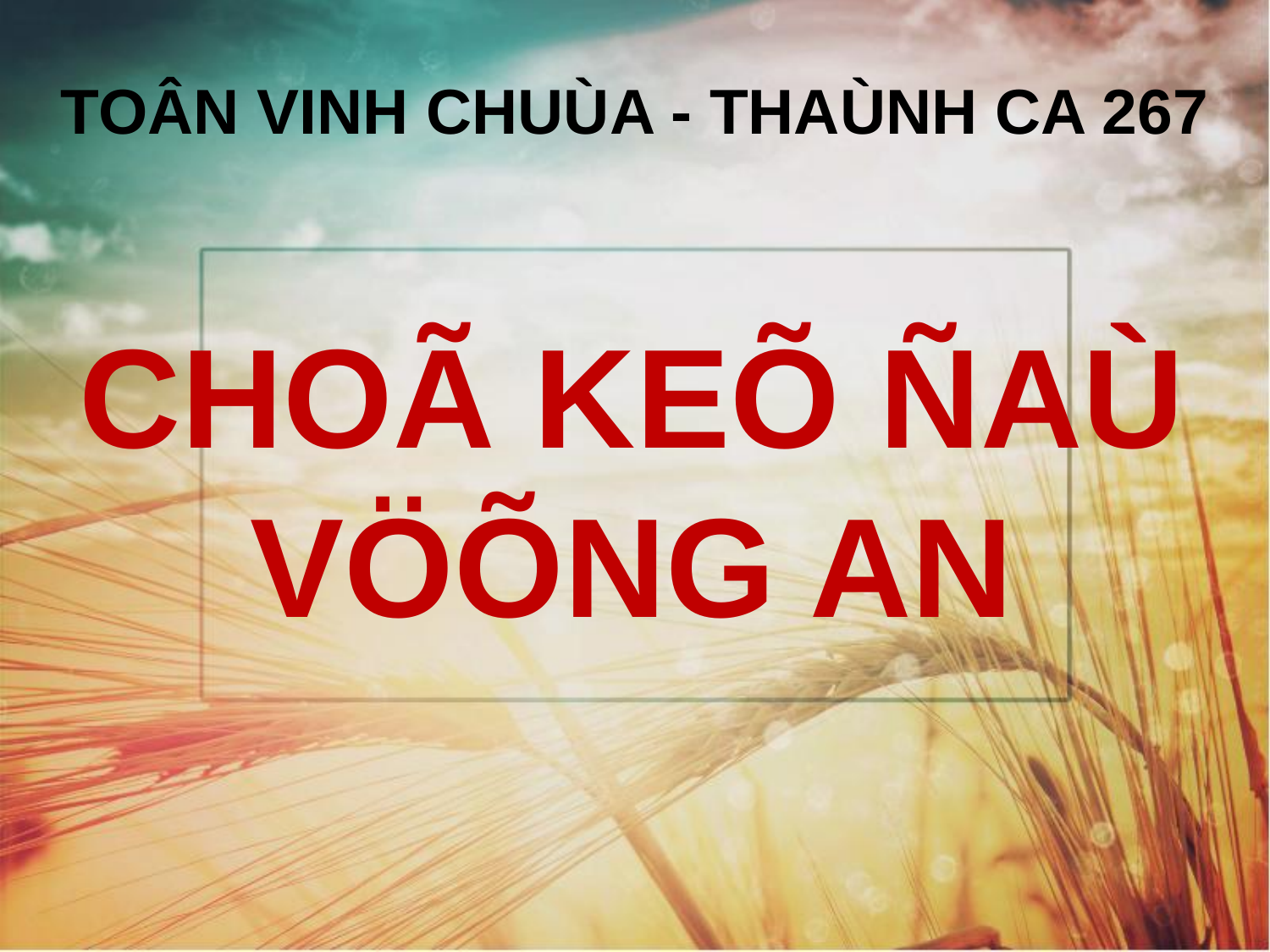

TOÂN VINH CHUÙA - THAÙNH CA 267
CHOÃ KEÕ ÑAÙ
VÖÕNG AN